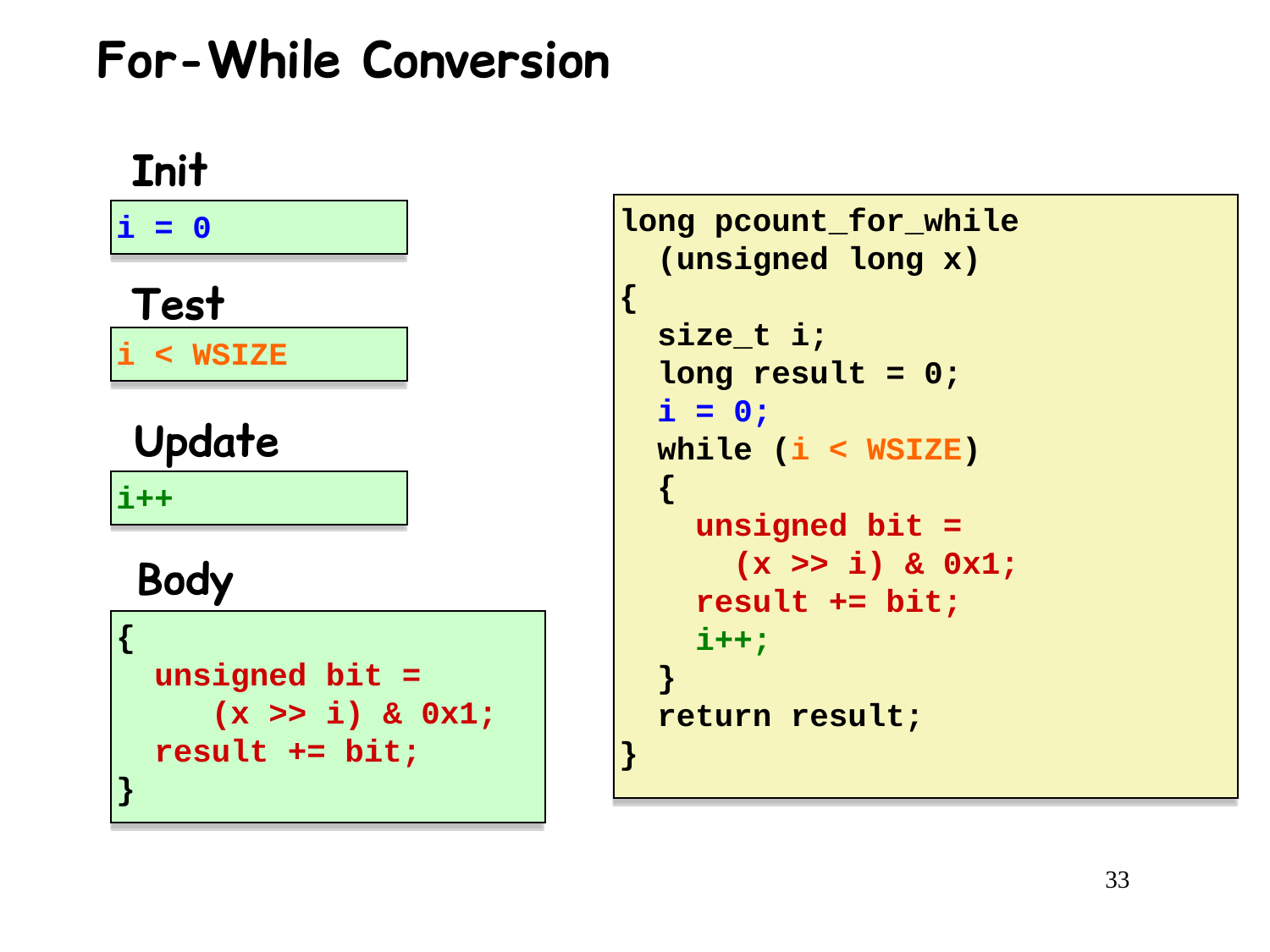

# For-While Conversion
Init

long pcount_for_while
  (unsigned long x)
{
  size_t i;
  long result = 0;
  i = 0;
  while (i < WSIZE)
  {
    unsigned bit =
      (x >> i) & 0x1;
    result += bit;
    i++;
  }
  return result;
}
i = 0
Test

i < WSIZE
Update
i++
Body

{
  unsigned bit =
     (x >> i) & 0x1;
  result += bit;
}
33